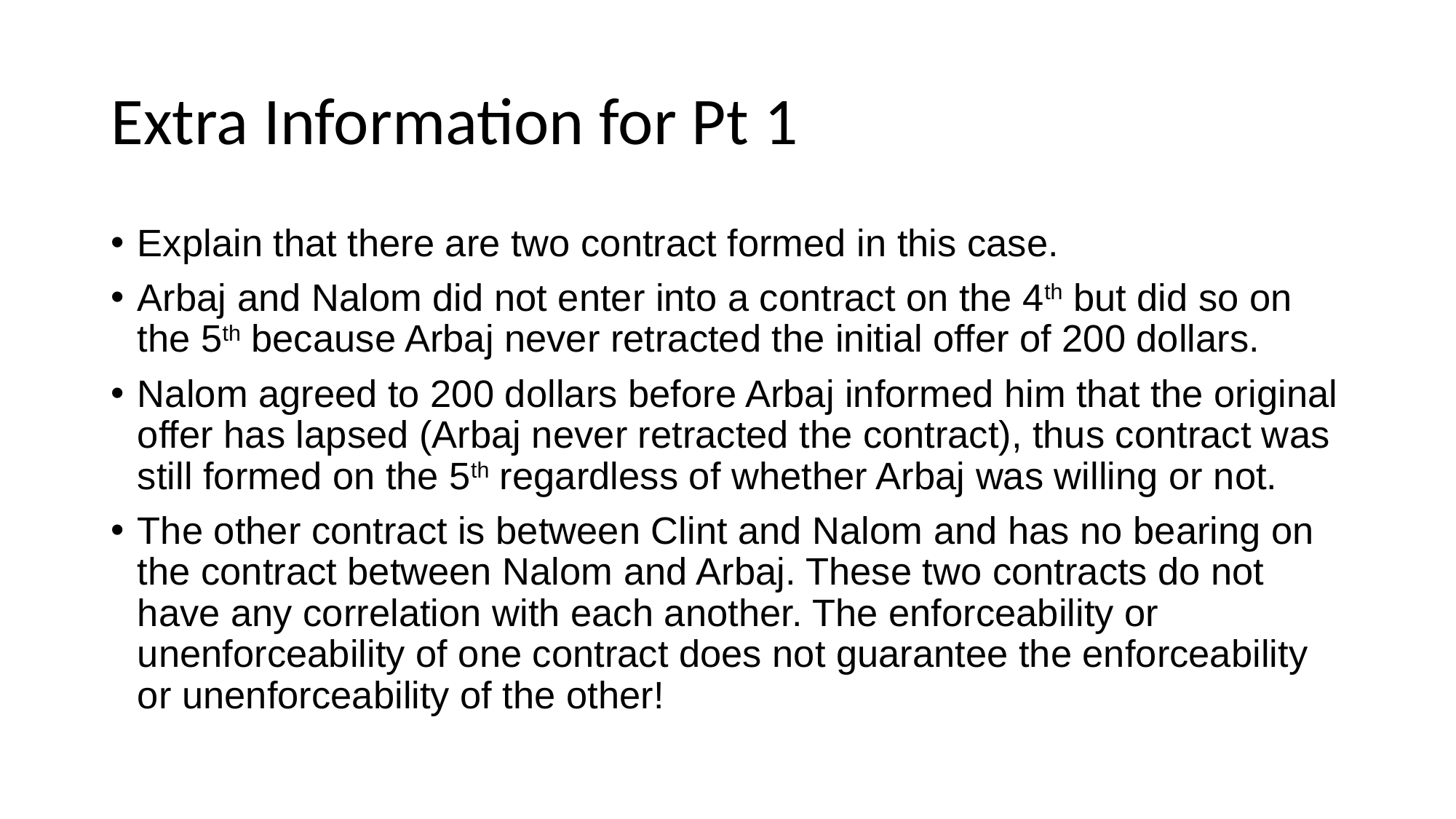

# Extra Information for Pt 1
Explain that there are two contract formed in this case.
Arbaj and Nalom did not enter into a contract on the 4th but did so on the 5th because Arbaj never retracted the initial offer of 200 dollars.
Nalom agreed to 200 dollars before Arbaj informed him that the original offer has lapsed (Arbaj never retracted the contract), thus contract was still formed on the 5th regardless of whether Arbaj was willing or not.
The other contract is between Clint and Nalom and has no bearing on the contract between Nalom and Arbaj. These two contracts do not have any correlation with each another. The enforceability or unenforceability of one contract does not guarantee the enforceability or unenforceability of the other!